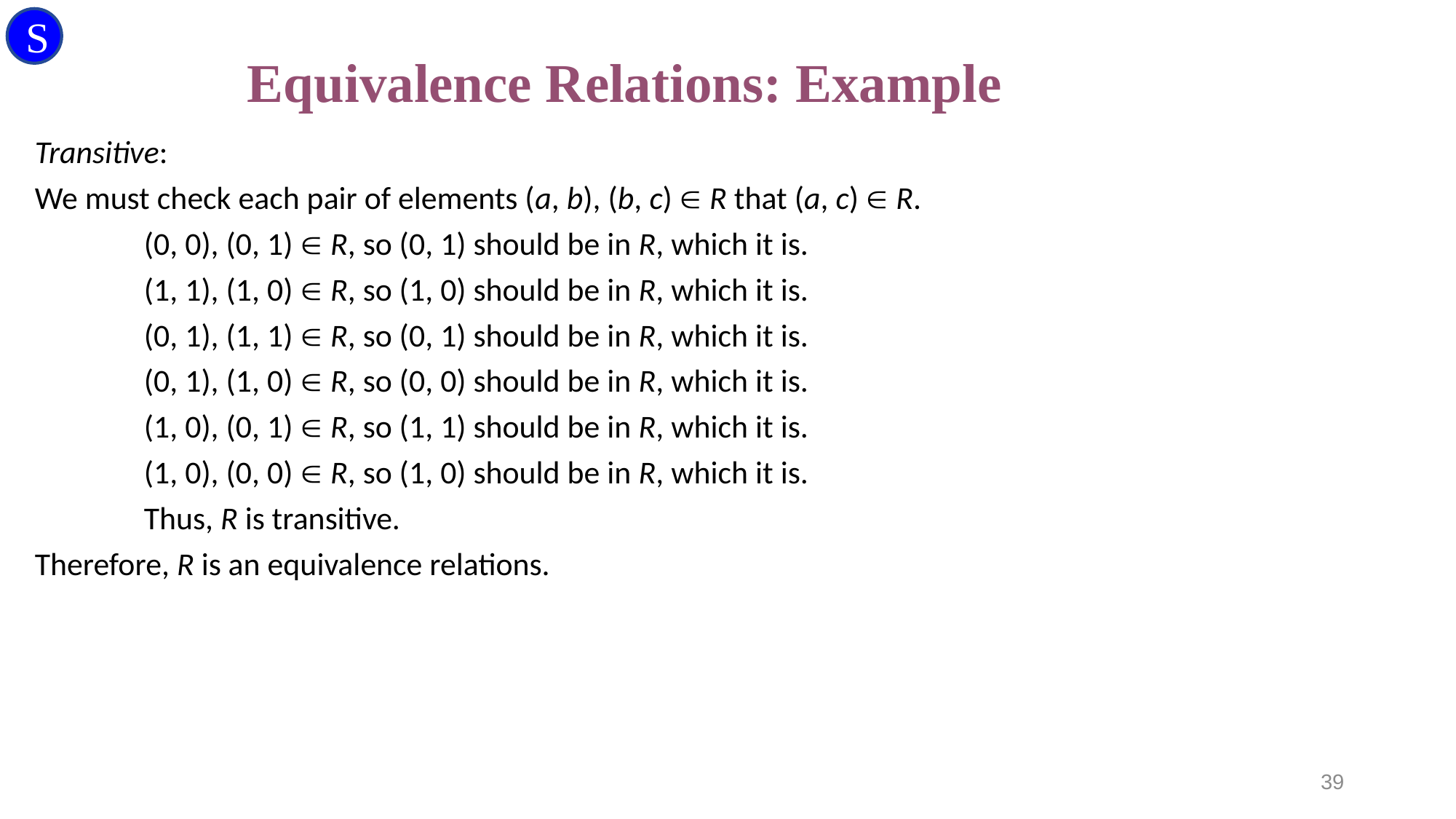

S
# Equivalence Relations: Example
Transitive:
We must check each pair of elements (a, b), (b, c) ∈ R that (a, c) ∈ R.
	(0, 0), (0, 1) ∈ R, so (0, 1) should be in R, which it is.
	(1, 1), (1, 0) ∈ R, so (1, 0) should be in R, which it is.
	(0, 1), (1, 1) ∈ R, so (0, 1) should be in R, which it is.
	(0, 1), (1, 0) ∈ R, so (0, 0) should be in R, which it is.
	(1, 0), (0, 1) ∈ R, so (1, 1) should be in R, which it is.
	(1, 0), (0, 0) ∈ R, so (1, 0) should be in R, which it is.
	Thus, R is transitive.
Therefore, R is an equivalence relations.
39